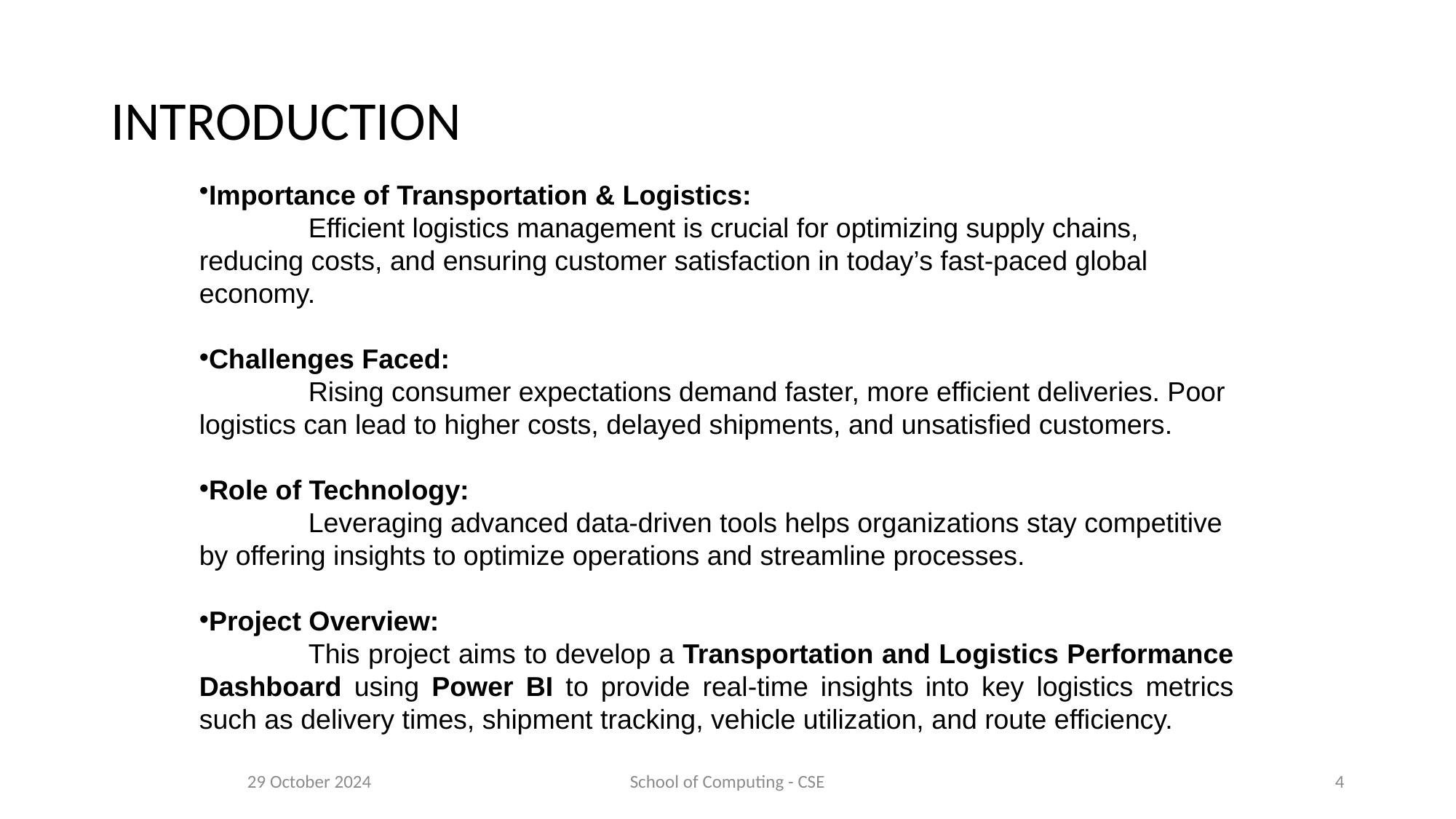

# INTRODUCTION
Importance of Transportation & Logistics:
	Efficient logistics management is crucial for optimizing supply chains, reducing costs, and ensuring customer satisfaction in today’s fast-paced global economy.

Challenges Faced:
	Rising consumer expectations demand faster, more efficient deliveries. Poor logistics can lead to higher costs, delayed shipments, and unsatisfied customers.

Role of Technology:
	Leveraging advanced data-driven tools helps organizations stay competitive by offering insights to optimize operations and streamline processes.

Project Overview:
	This project aims to develop a Transportation and Logistics Performance Dashboard using Power BI to provide real-time insights into key logistics metrics such as delivery times, shipment tracking, vehicle utilization, and route efficiency.

4
29 October 2024
School of Computing - CSE